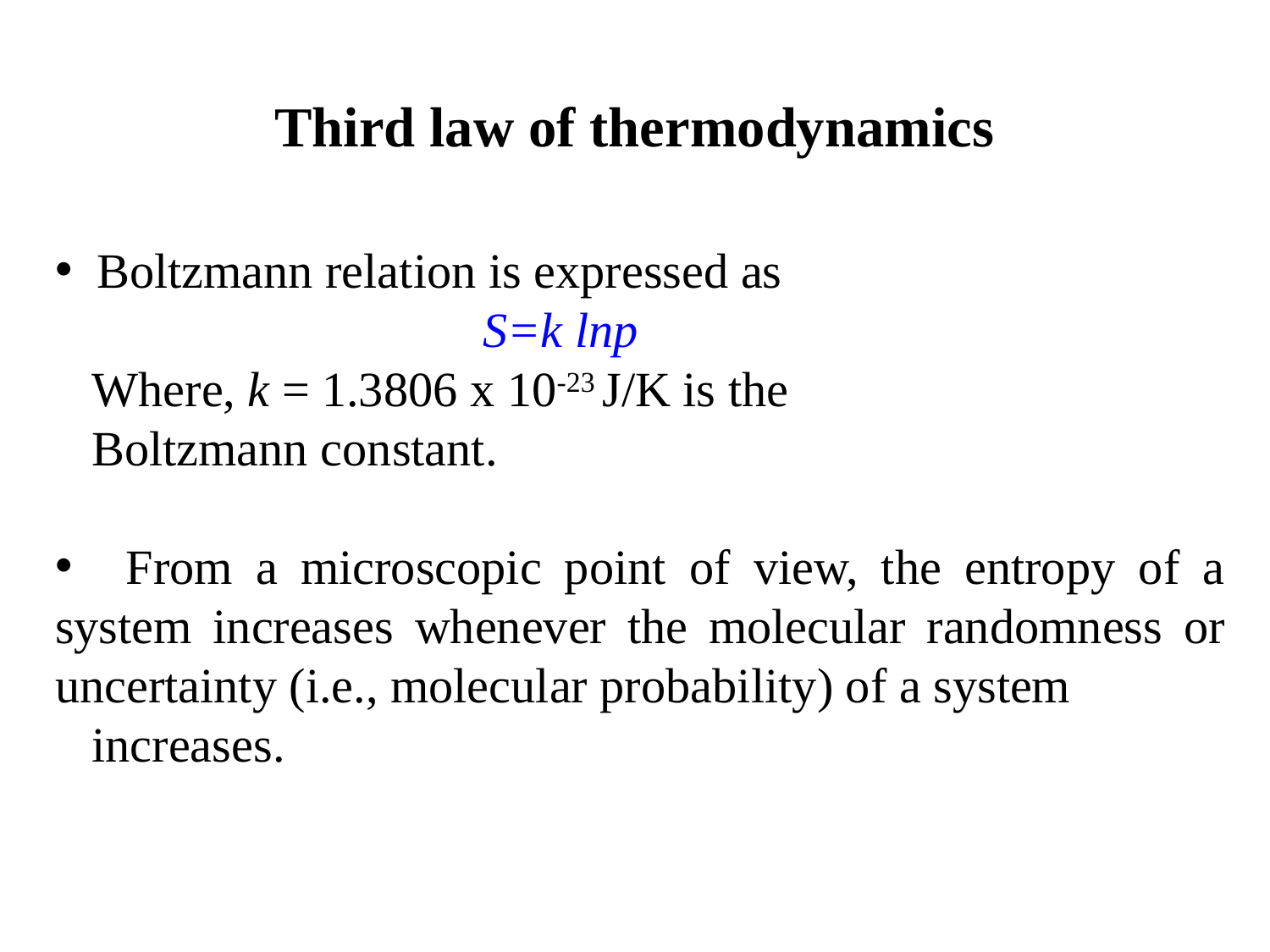

Third law of thermodynamics
  Boltzmann relation is expressed as
	         S=k lnp
   Where, k = 1.3806 x 10-23 J/K is the
   Boltzmann constant.

   From a microscopic point of view, the entropy of a system increases whenever the molecular randomness or uncertainty (i.e., molecular probability) of a system
   increases.